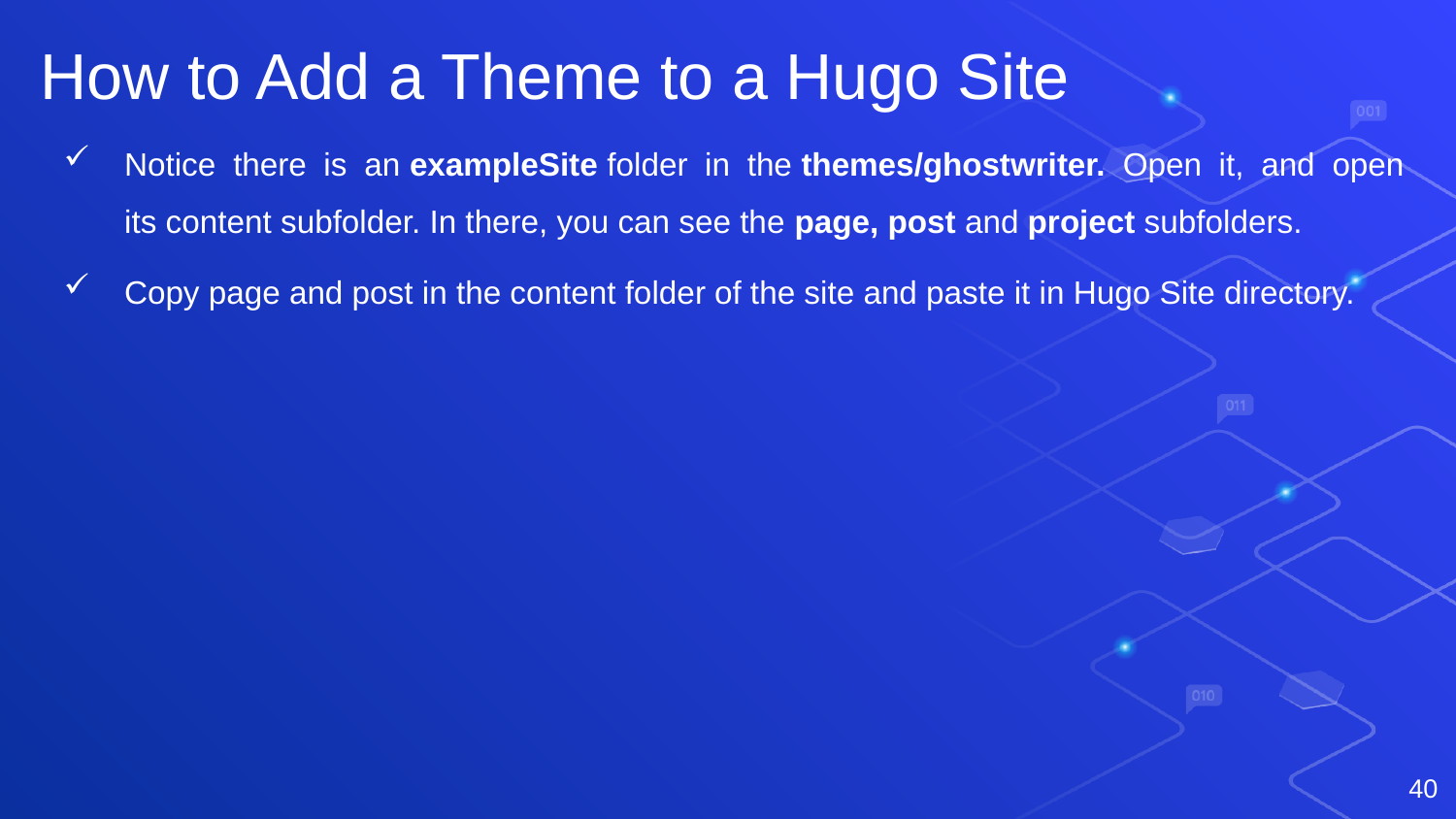

# How to Add a Theme to a Hugo Site
Notice there is an exampleSite folder in the themes/ghostwriter. Open it, and open its content subfolder. In there, you can see the page, post and project subfolders.
Copy page and post in the content folder of the site and paste it in Hugo Site directory.

40